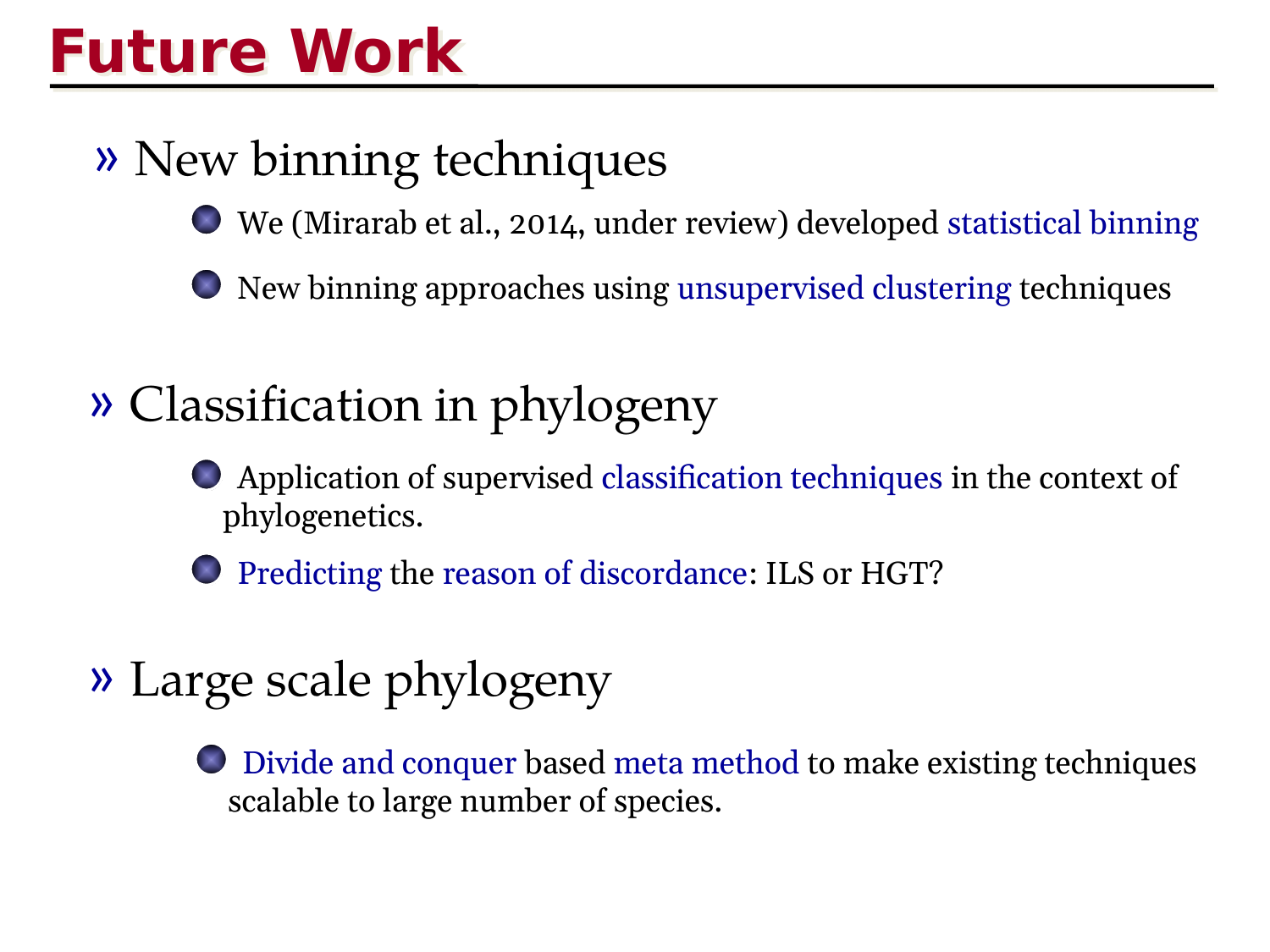

Future Work

 » New binning techniques

  We (Mirarab et al., 2014, under review) developed statistical binning

  New binning approaches using unsupervised clustering techniques

 » Classification in phylogeny

  Application of supervised classification techniques in the context of phylogenetics.

  Predicting the reason of discordance: ILS or HGT?

 » Large scale phylogeny

  Divide and conquer based meta method to make existing techniques scalable to large number of species.